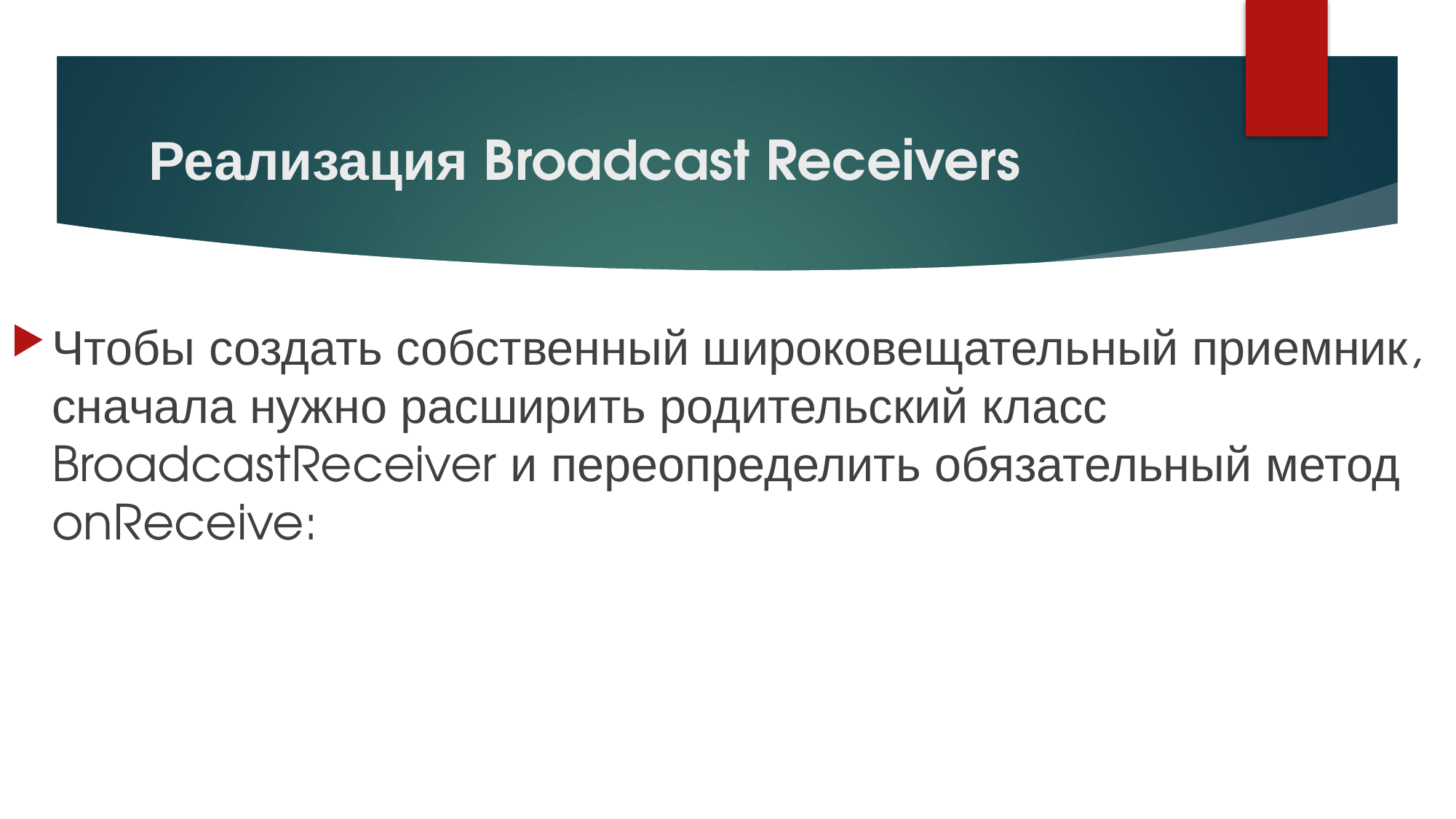

# Реализация Broadcast Receivers
Чтобы создать собственный широковещательный приемник, сначала нужно расширить родительский класс BroadcastReceiver и переопределить обязательный метод onReceive: